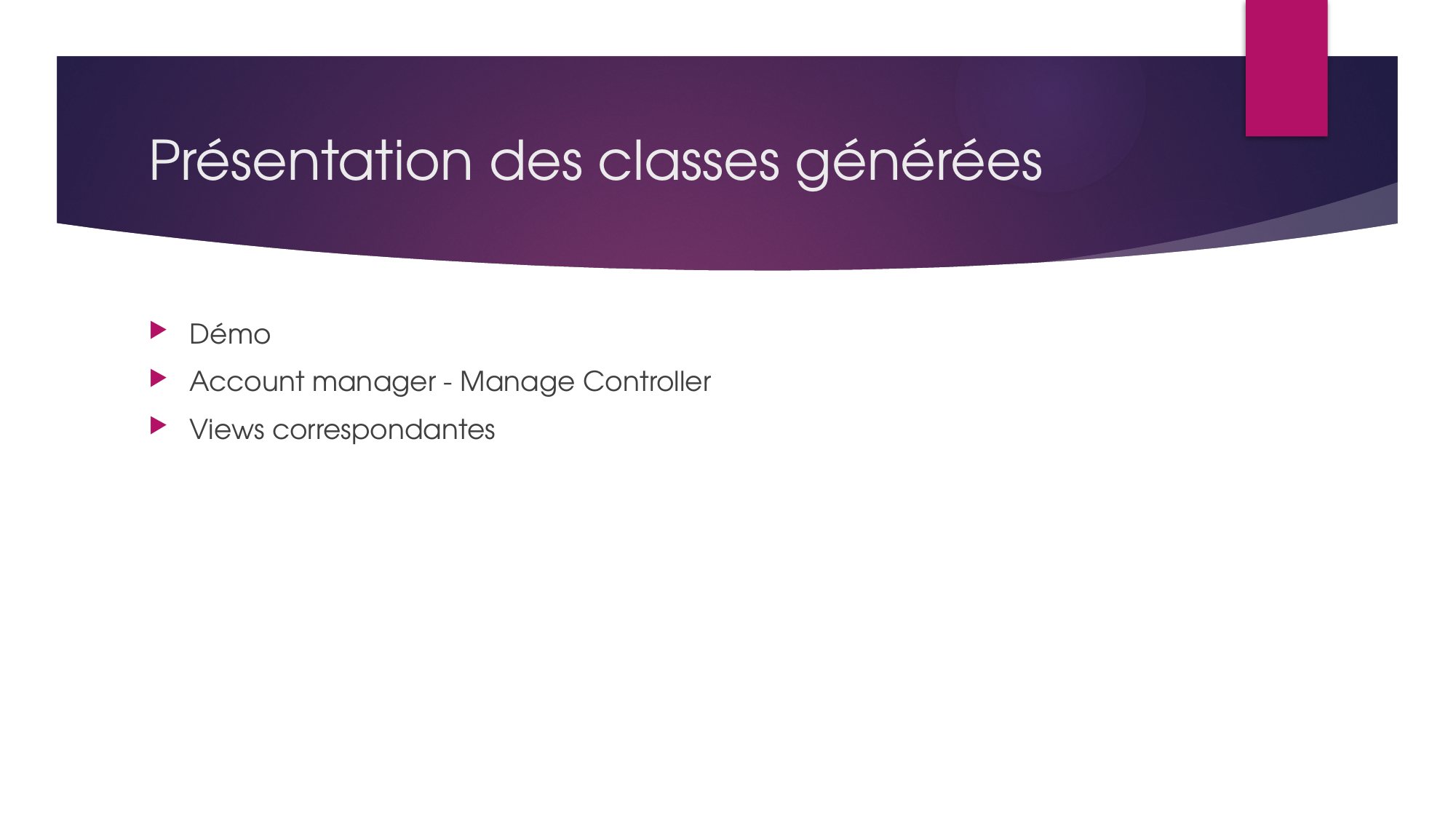

# Présentation des classes générées
Démo
Account manager - Manage Controller
Views correspondantes